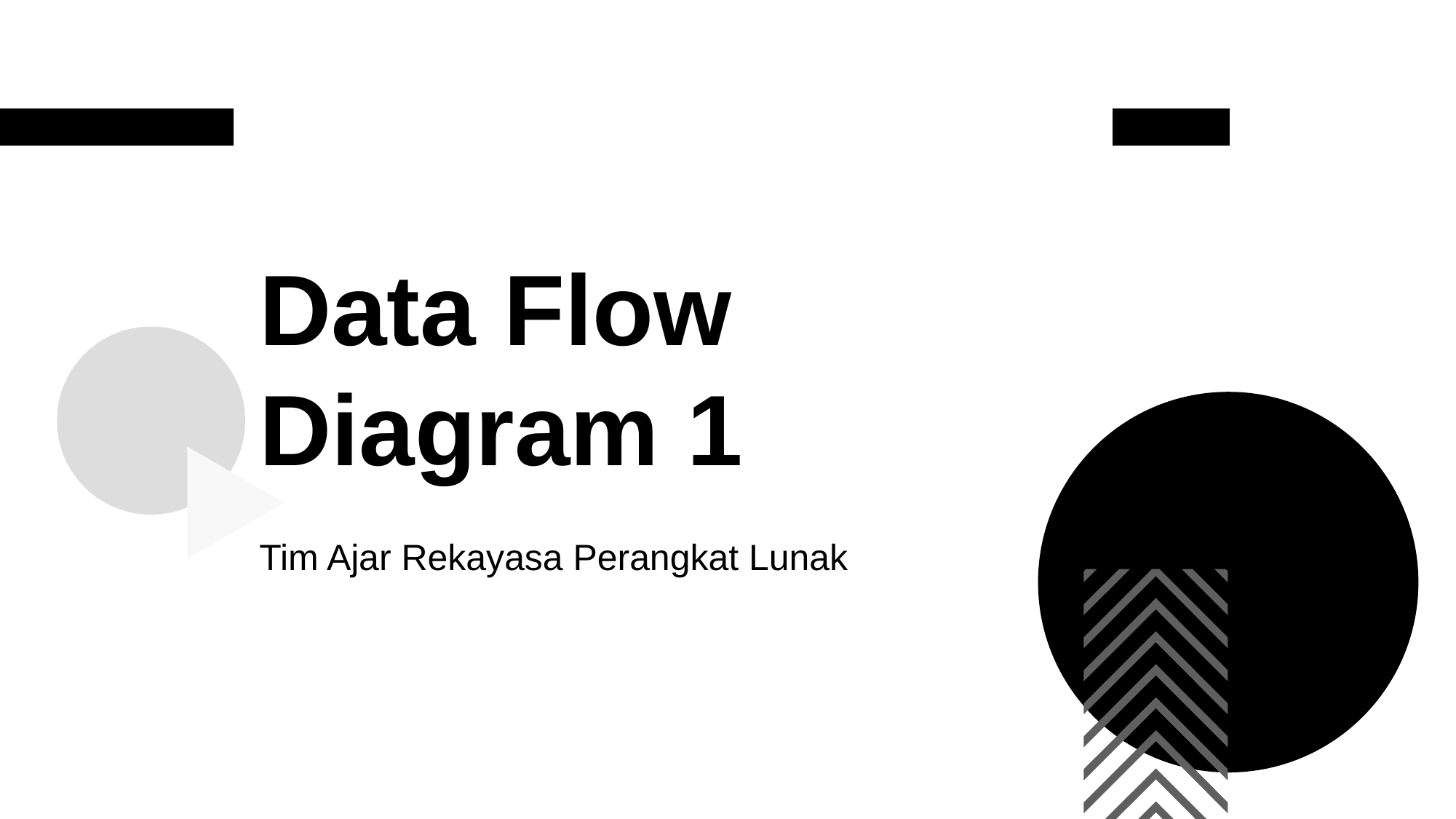

# Data Flow Diagram 1
Tim Ajar Rekayasa Perangkat Lunak